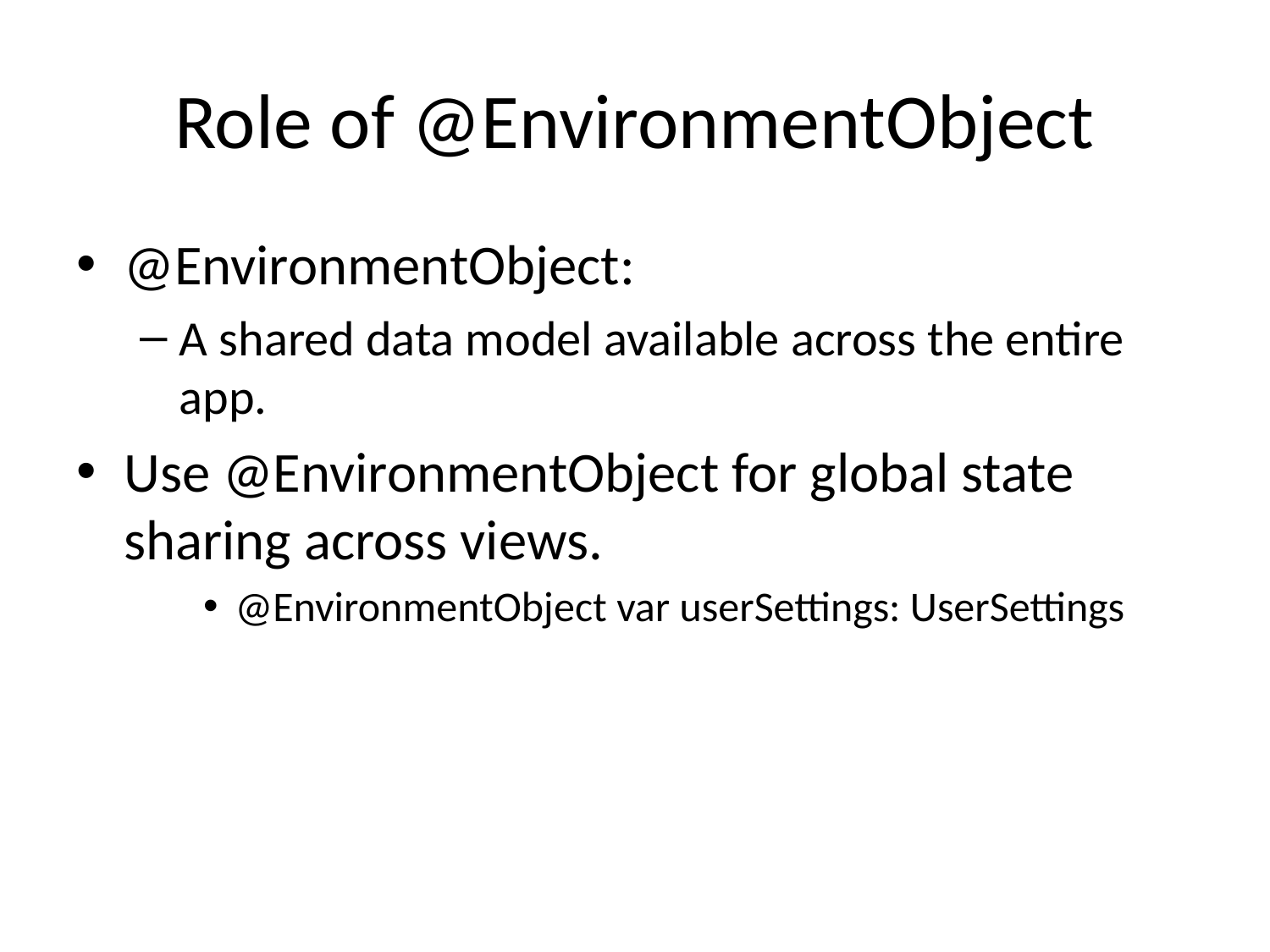

# Role of @EnvironmentObject
@EnvironmentObject:
A shared data model available across the entire app.
Use @EnvironmentObject for global state sharing across views.
@EnvironmentObject var userSettings: UserSettings